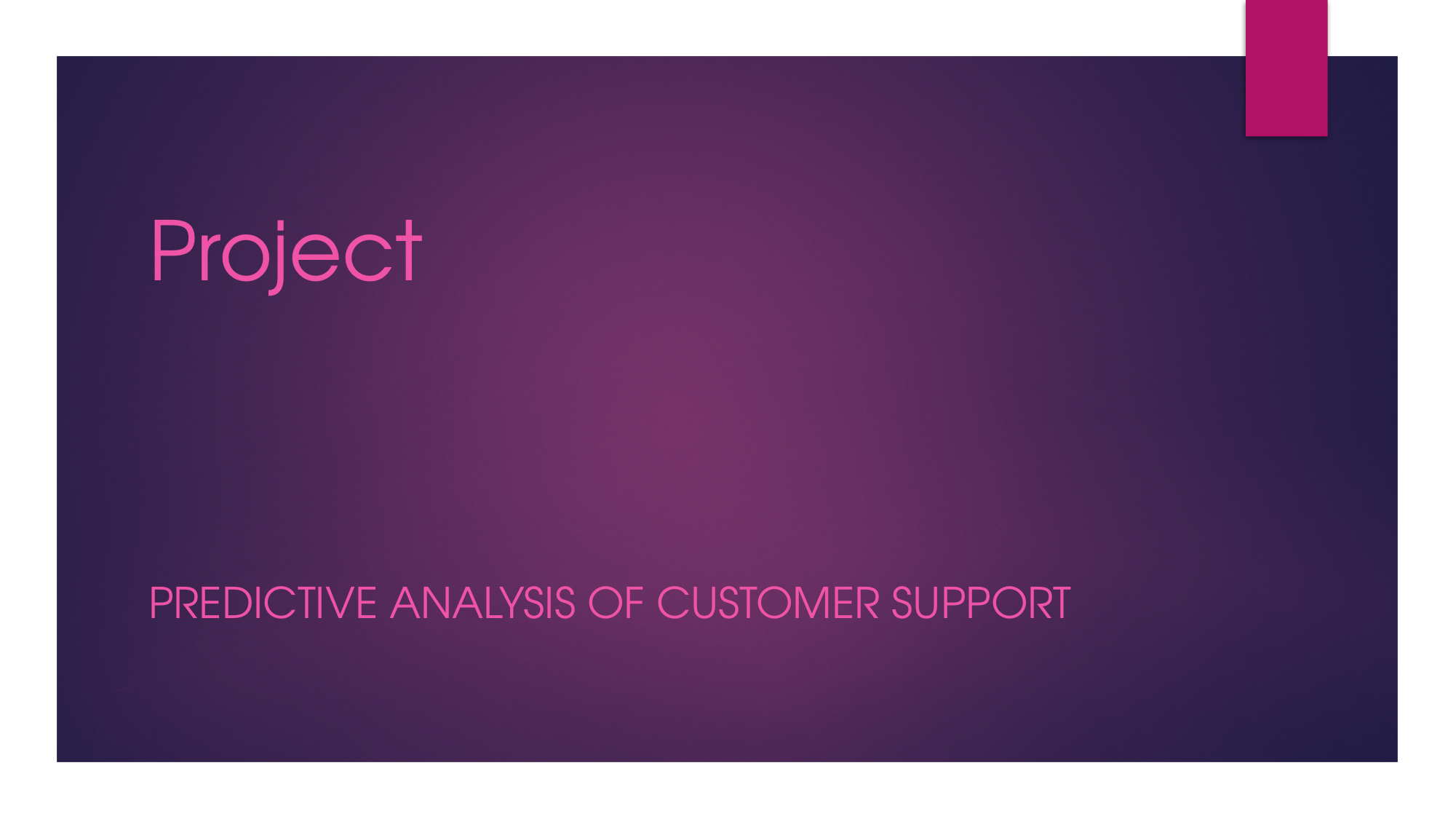

# Project
Predictive Analysis of Customer Support